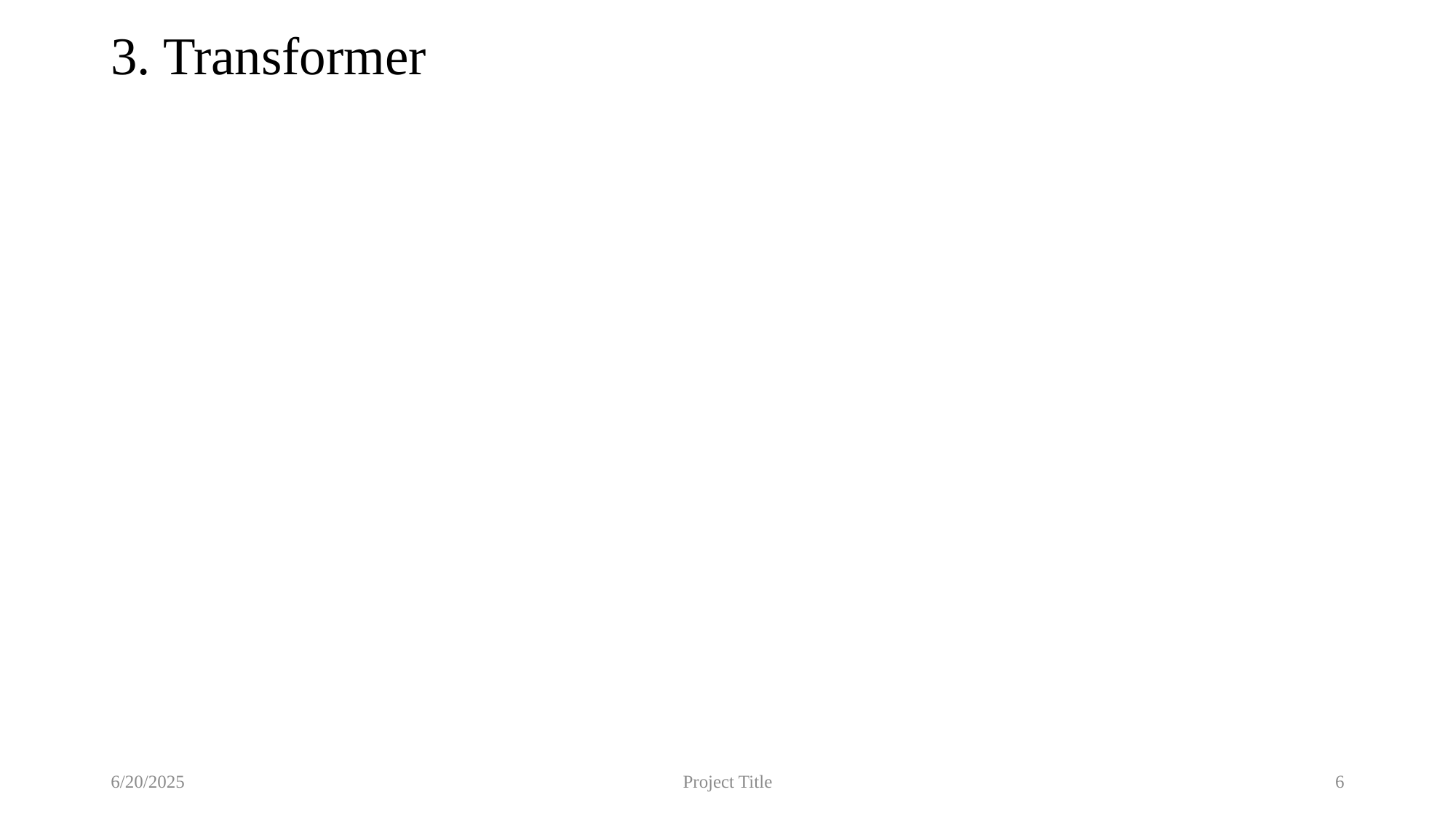

# 3. Transformer

6/20/2025
Project Title
6